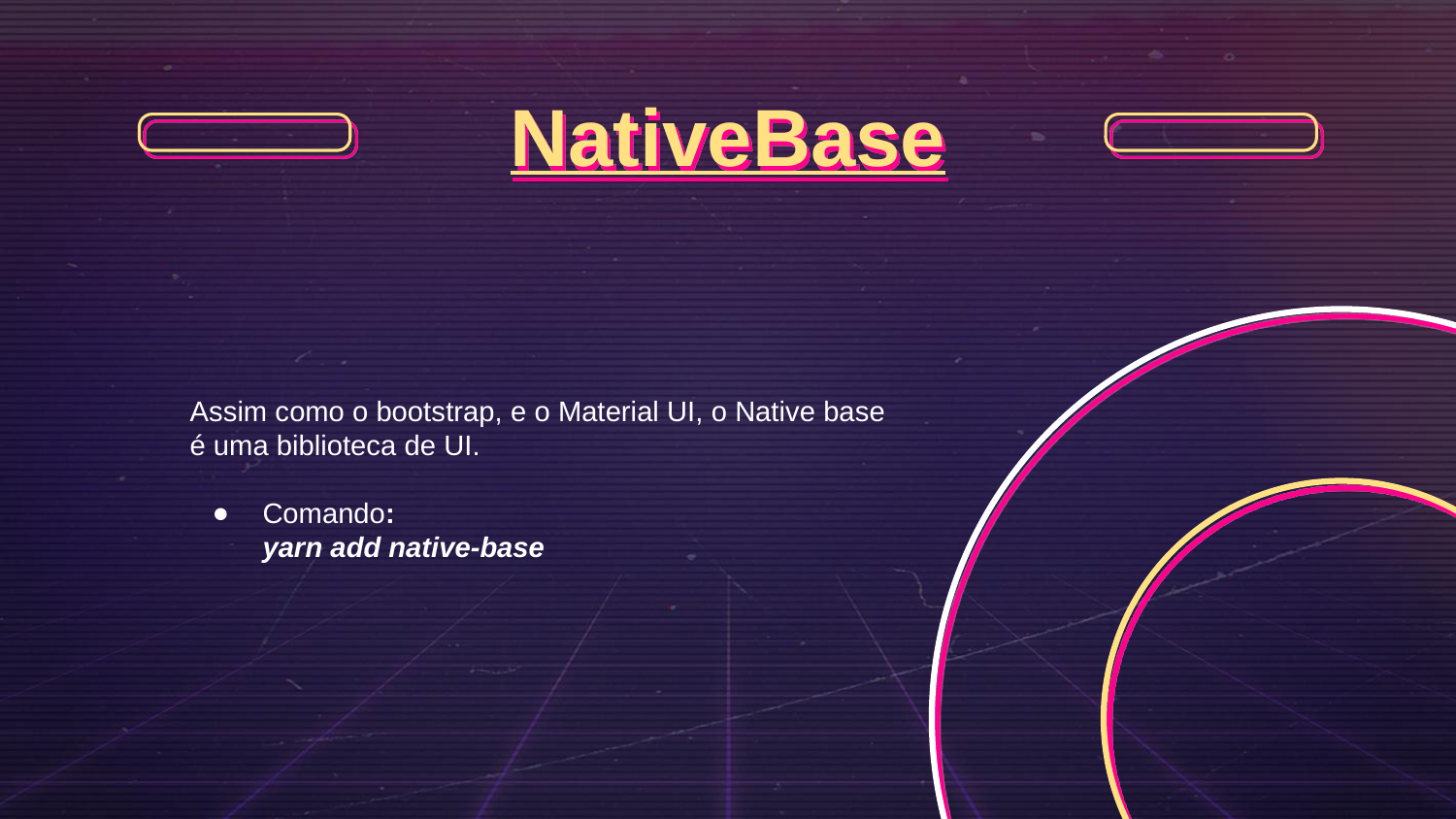

# NativeBase
Assim como o bootstrap, e o Material UI, o Native base é uma biblioteca de UI.

Comando:
yarn add native-base